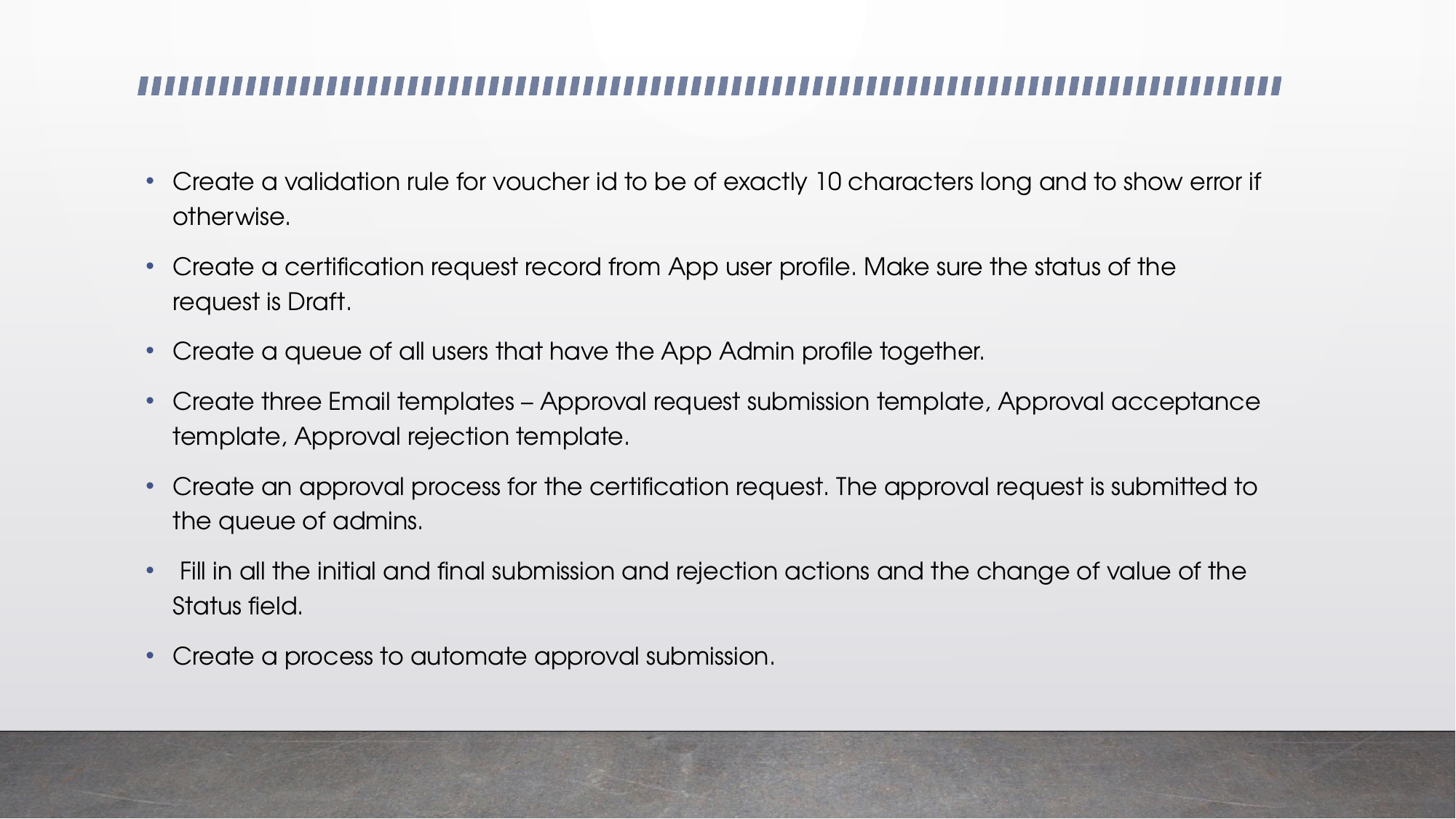

#
Create a validation rule for voucher id to be of exactly 10 characters long and to show error if otherwise.
Create a certification request record from App user profile. Make sure the status of the request is Draft.
Create a queue of all users that have the App Admin profile together.
Create three Email templates – Approval request submission template, Approval acceptance template, Approval rejection template.
Create an approval process for the certification request. The approval request is submitted to the queue of admins.
 Fill in all the initial and final submission and rejection actions and the change of value of the Status field.
Create a process to automate approval submission.